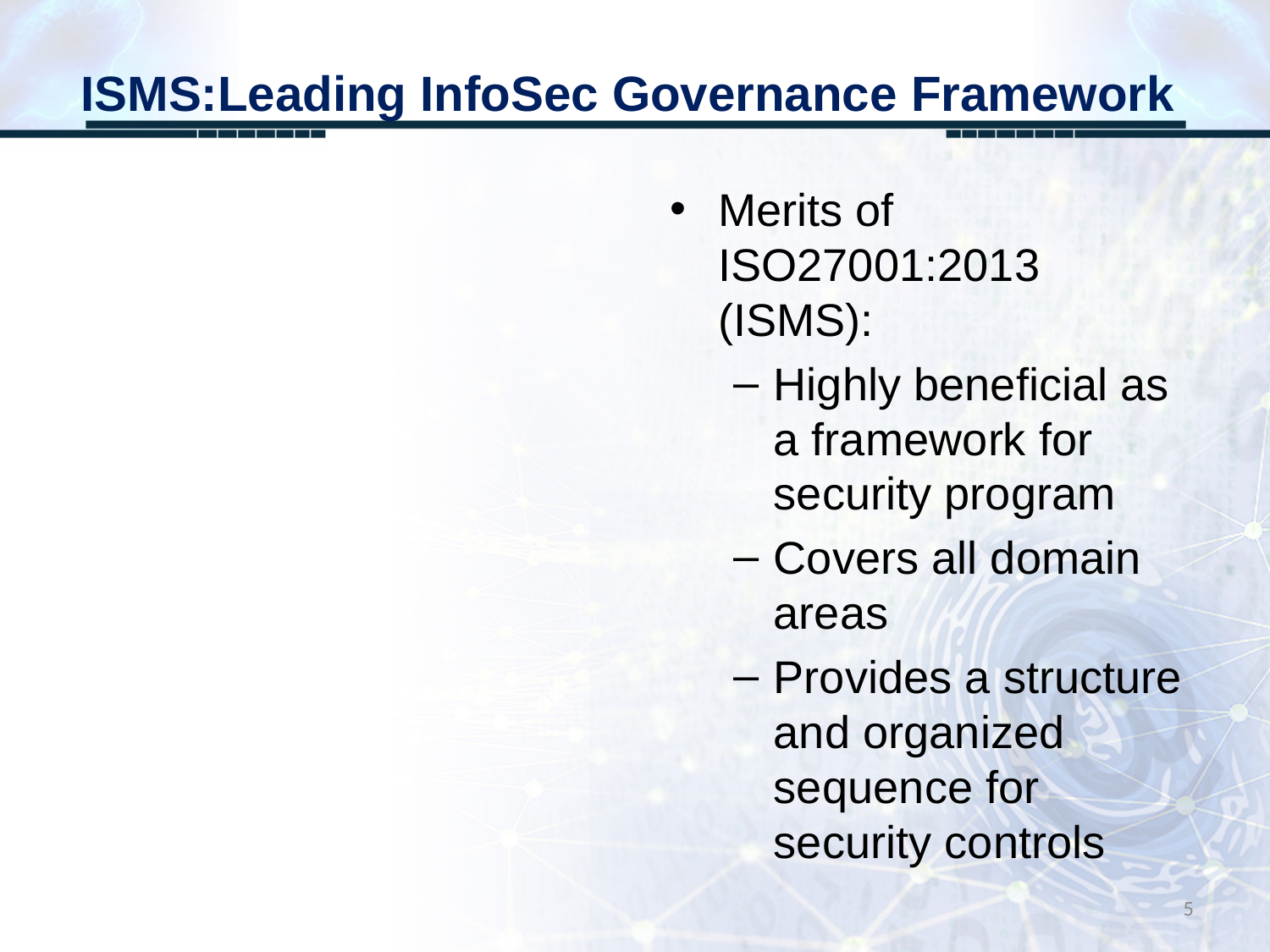

# ISMS:Leading InfoSec Governance Framework
Merits of ISO27001:2013 (ISMS):
Highly beneficial as a framework for security program
Covers all domain areas
Provides a structure and organized sequence for security controls
5